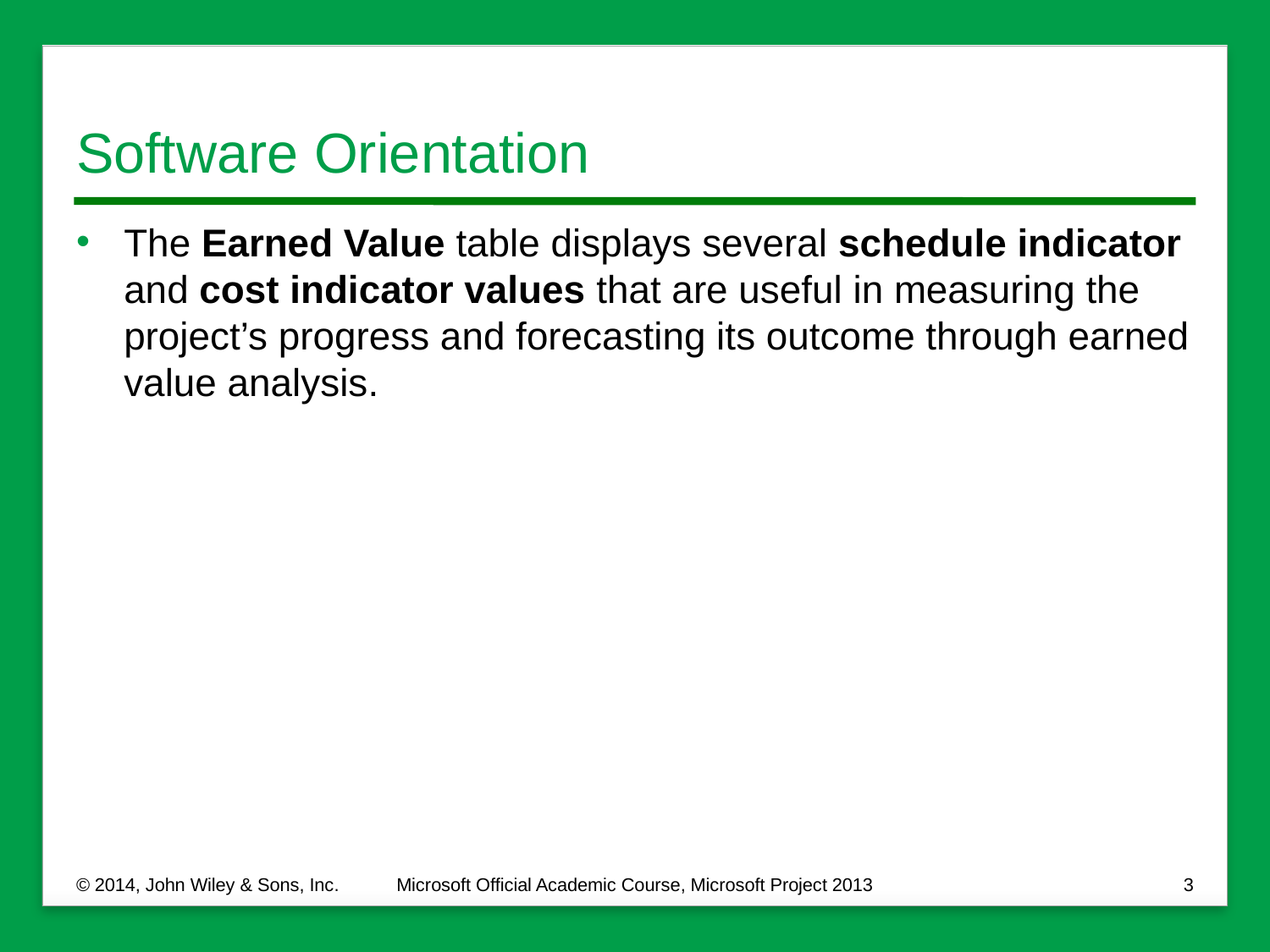

# Software Orientation
The Earned Value table displays several schedule indicator and cost indicator values that are useful in measuring the project’s progress and forecasting its outcome through earned value analysis.
© 2014, John Wiley & Sons, Inc.
Microsoft Official Academic Course, Microsoft Project 2013
3